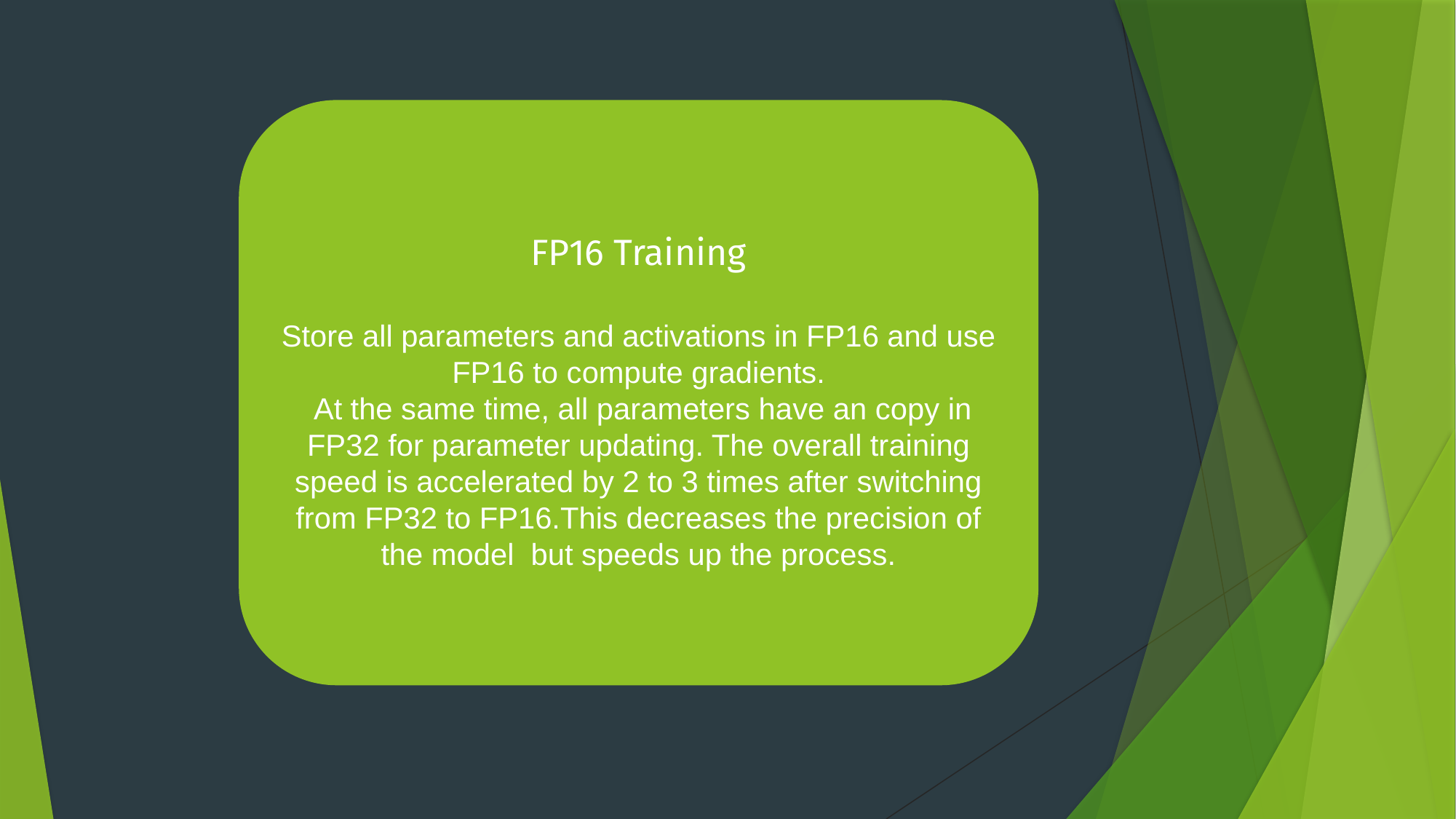

FP16 Training

Store all parameters and activations in FP16 and use FP16 to compute gradients.
 At the same time, all parameters have an copy in FP32 for parameter updating. The overall training speed is accelerated by 2 to 3 times after switching from FP32 to FP16.This decreases the precision of the model  but speeds up the process.